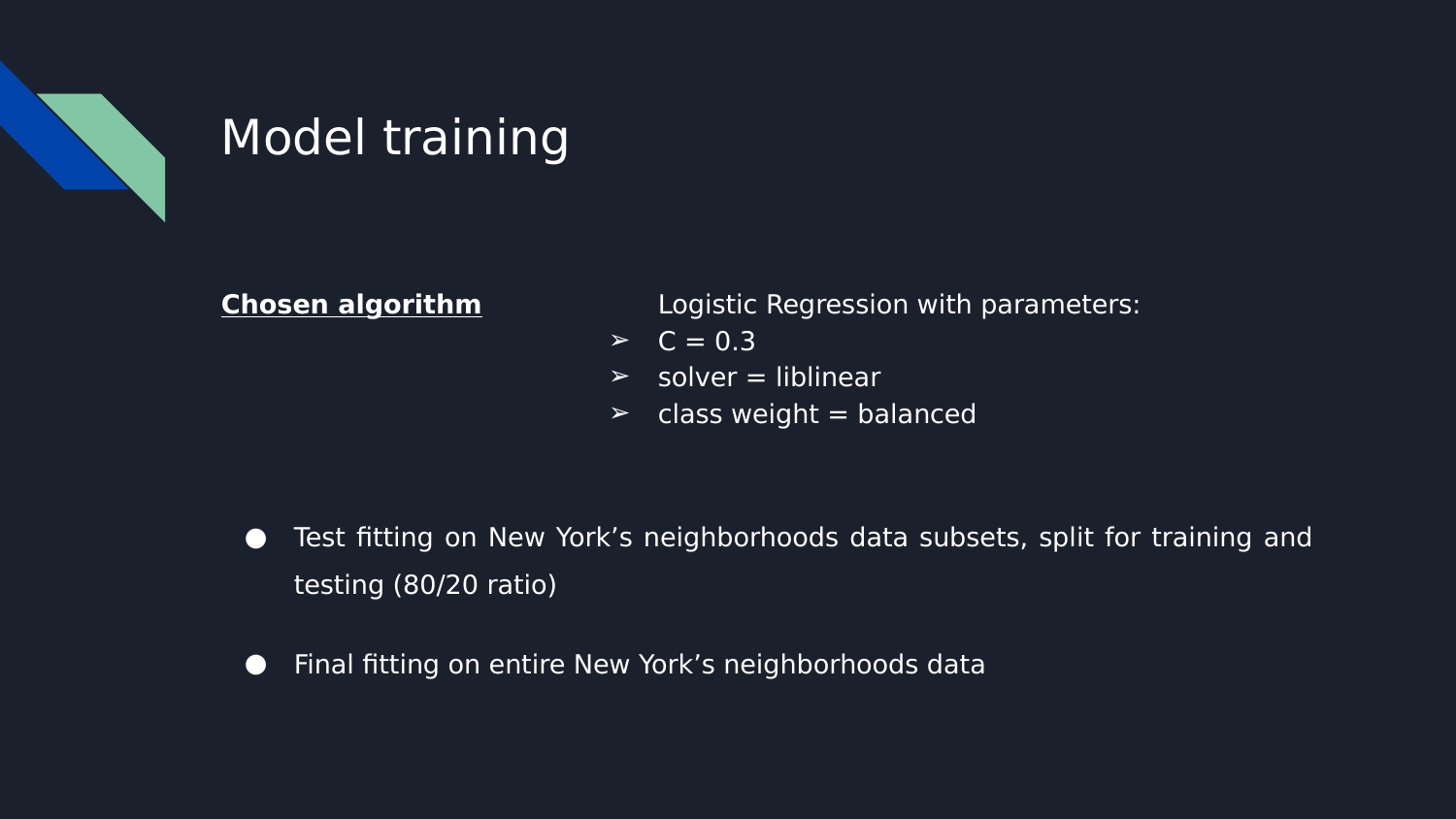

# Model training
Chosen algorithm		Logistic Regression with parameters:
C = 0.3
solver = liblinear
class weight = balanced

Test fitting on New York’s neighborhoods data subsets, split for training and testing (80/20 ratio)
Final fitting on entire New York’s neighborhoods data